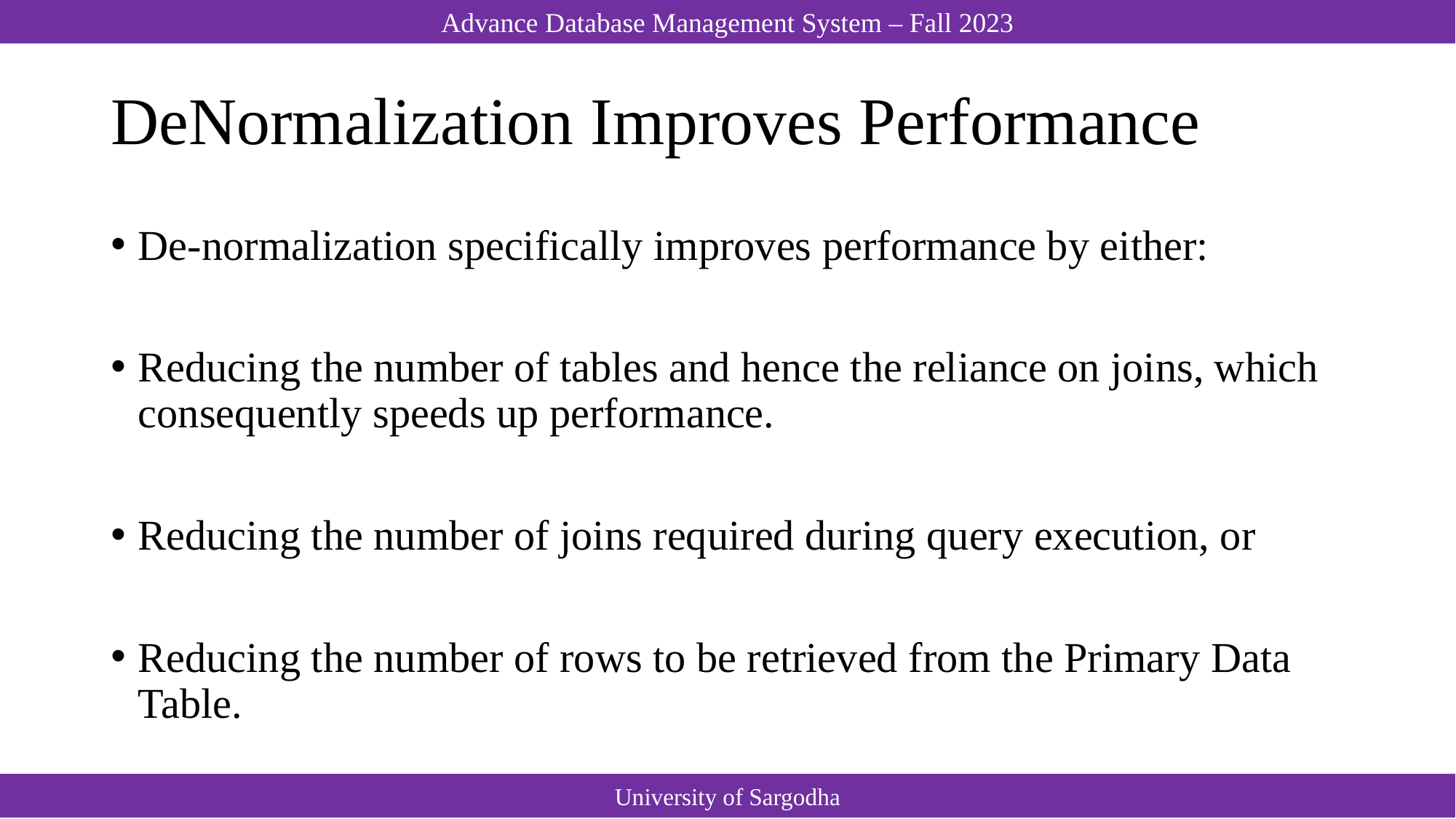

# DeNormalization Improves Performance
De-normalization specifically improves performance by either:

Reducing the number of tables and hence the reliance on joins, which consequently speeds up performance.

Reducing the number of joins required during query execution, or

Reducing the number of rows to be retrieved from the Primary Data Table.
University of Sargodha